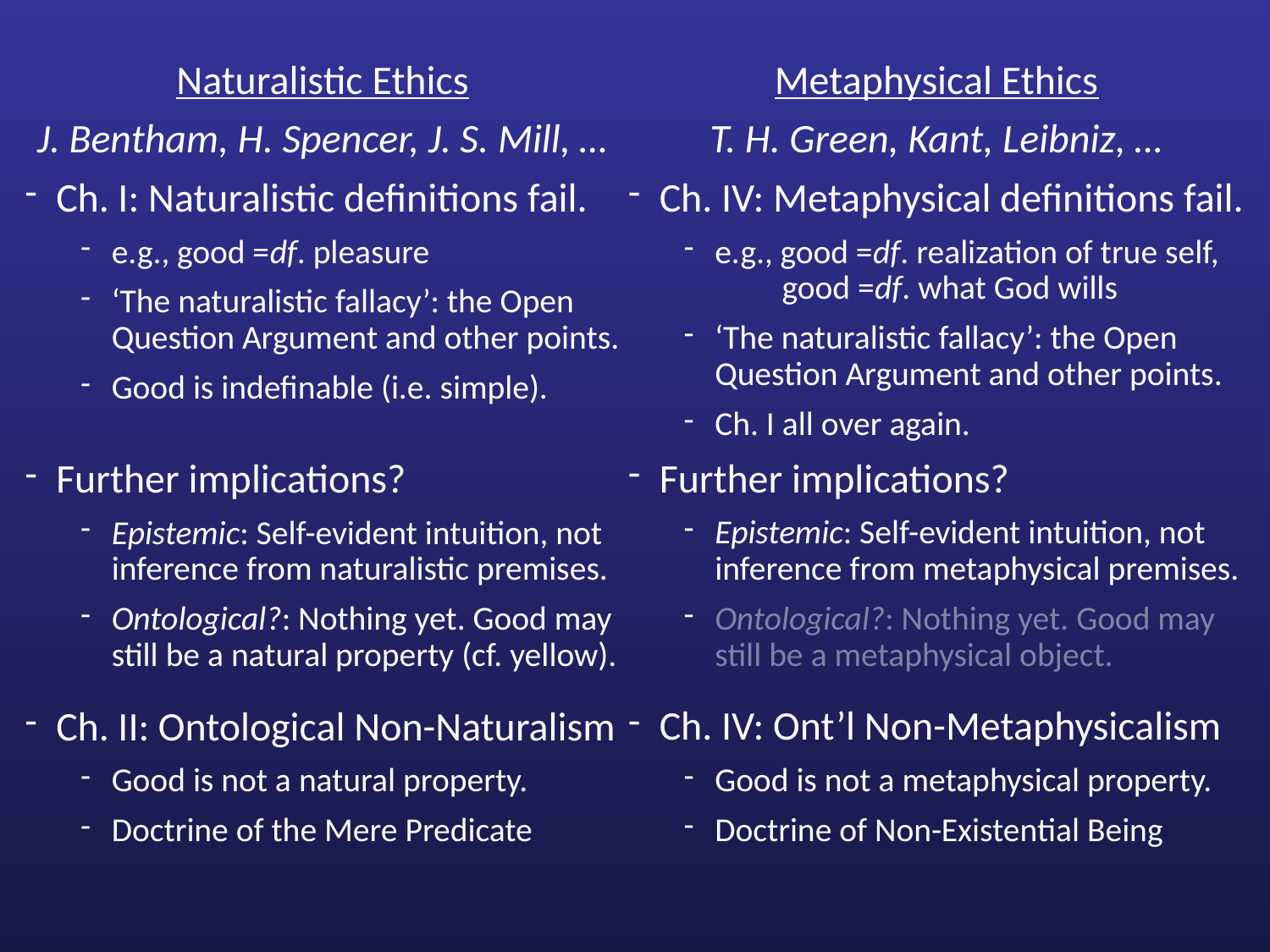

Naturalistic Ethics
J. Bentham, H. Spencer, J. S. Mill, …
Ch. I: Naturalistic definitions fail.
e.g., good =df. pleasure
‘The naturalistic fallacy’: the Open Question Argument and other points.
Good is indefinable (i.e. simple).

Further implications?
Epistemic: Self-evident intuition, not inference from naturalistic premises.
Ontological?: Nothing yet. Good may still be a natural property (cf. yellow).
Ch. II: Ontological Non-Naturalism
Good is not a natural property.
Doctrine of the Mere Predicate

Metaphysical Ethics
T. H. Green, Kant, Leibniz, …
Ch. IV: Metaphysical definitions fail.
e.g., good =df. realization of true self,    .         good =df. what God wills
‘The naturalistic fallacy’: the Open Question Argument and other points.
Ch. I all over again.
Further implications?
Epistemic: Self-evident intuition, not inference from metaphysical premises.
Ontological?: Nothing yet. Good may still be a metaphysical object.
Ch. IV: Ont’l Non-Metaphysicalism
Good is not a metaphysical property.
Doctrine of Non-Existential Being